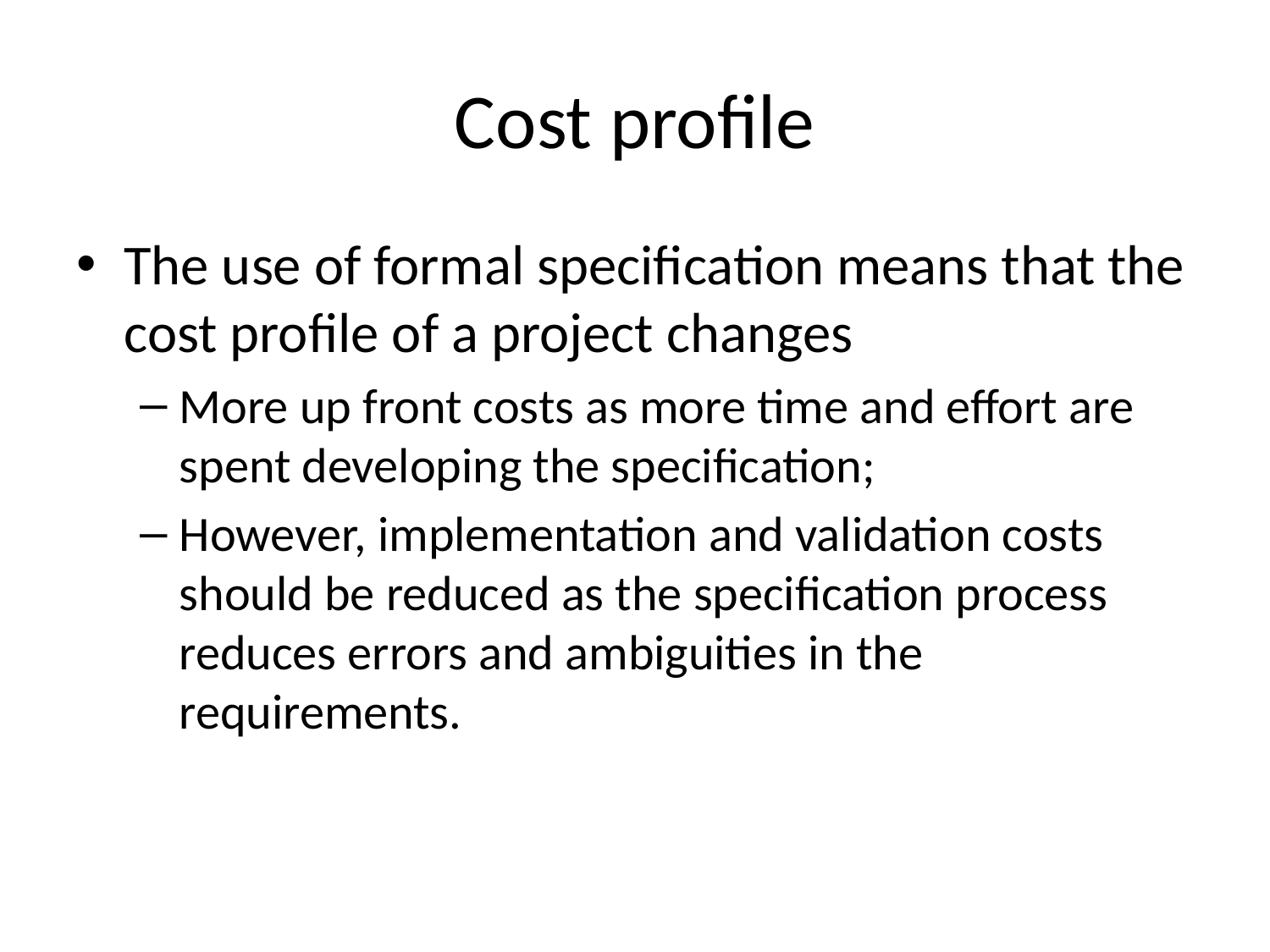

# Cost profile
The use of formal specification means that the cost profile of a project changes
More up front costs as more time and effort are spent developing the specification;
However, implementation and validation costs should be reduced as the specification process reduces errors and ambiguities in the requirements.